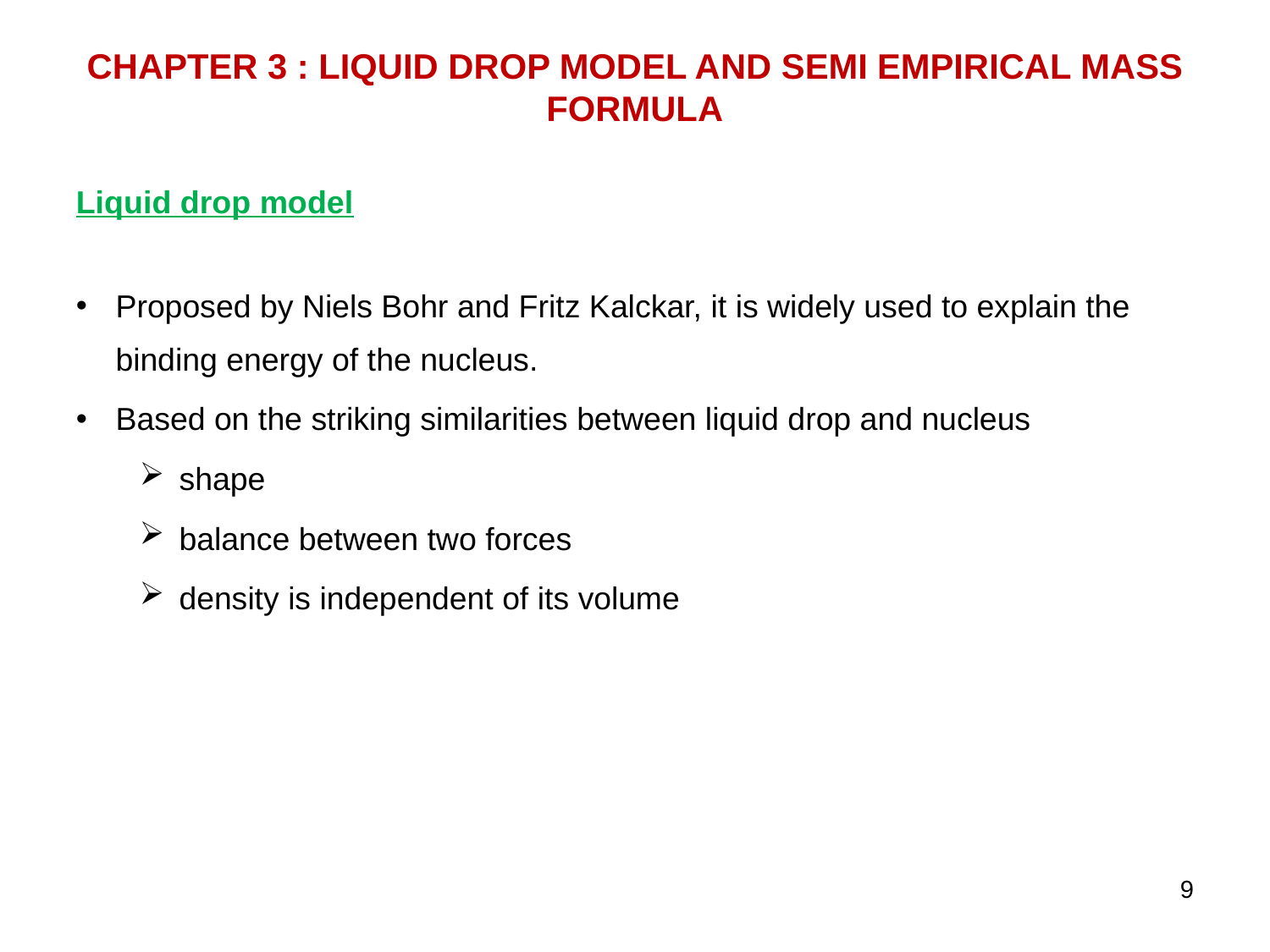

CHAPTER 3 : LIQUID DROP MODEL AND SEMI EMPIRICAL MASS FORMULA
Liquid drop model

Proposed by Niels Bohr and Fritz Kalckar, it is widely used to explain the binding energy of the nucleus.
Based on the striking similarities between liquid drop and nucleus
shape
balance between two forces
density is independent of its volume

9